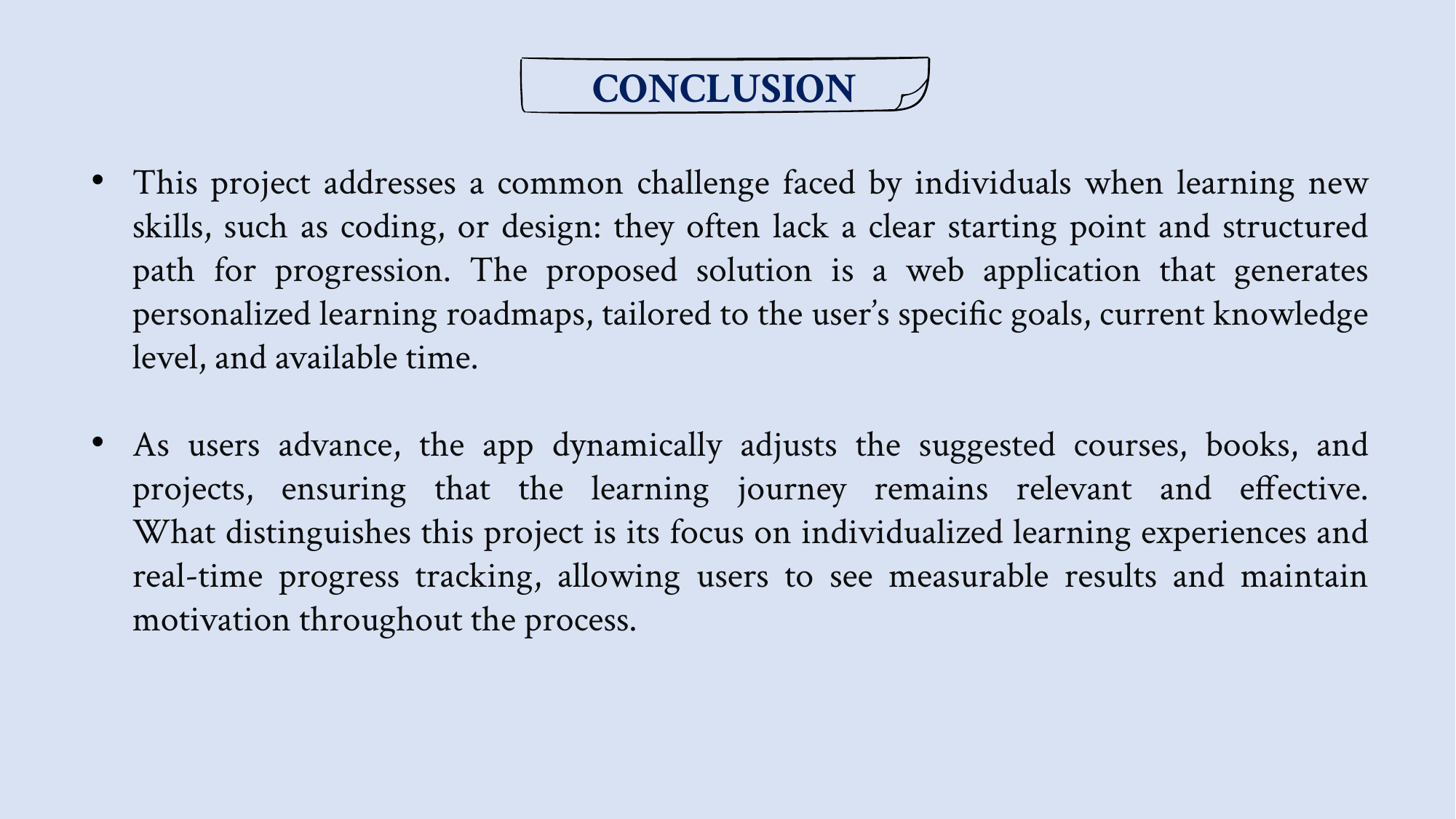

CONCLUSION

This project addresses a common challenge faced by individuals when learning new skills, such as coding, or design: they often lack a clear starting point and structured path for progression. The proposed solution is a web application that generates personalized learning roadmaps, tailored to the user’s specific goals, current knowledge level, and available time.

As users advance, the app dynamically adjusts the suggested courses, books, and projects, ensuring that the learning journey remains relevant and effective.
What distinguishes this project is its focus on individualized learning experiences and real-time progress tracking, allowing users to see measurable results and maintain motivation throughout the process.